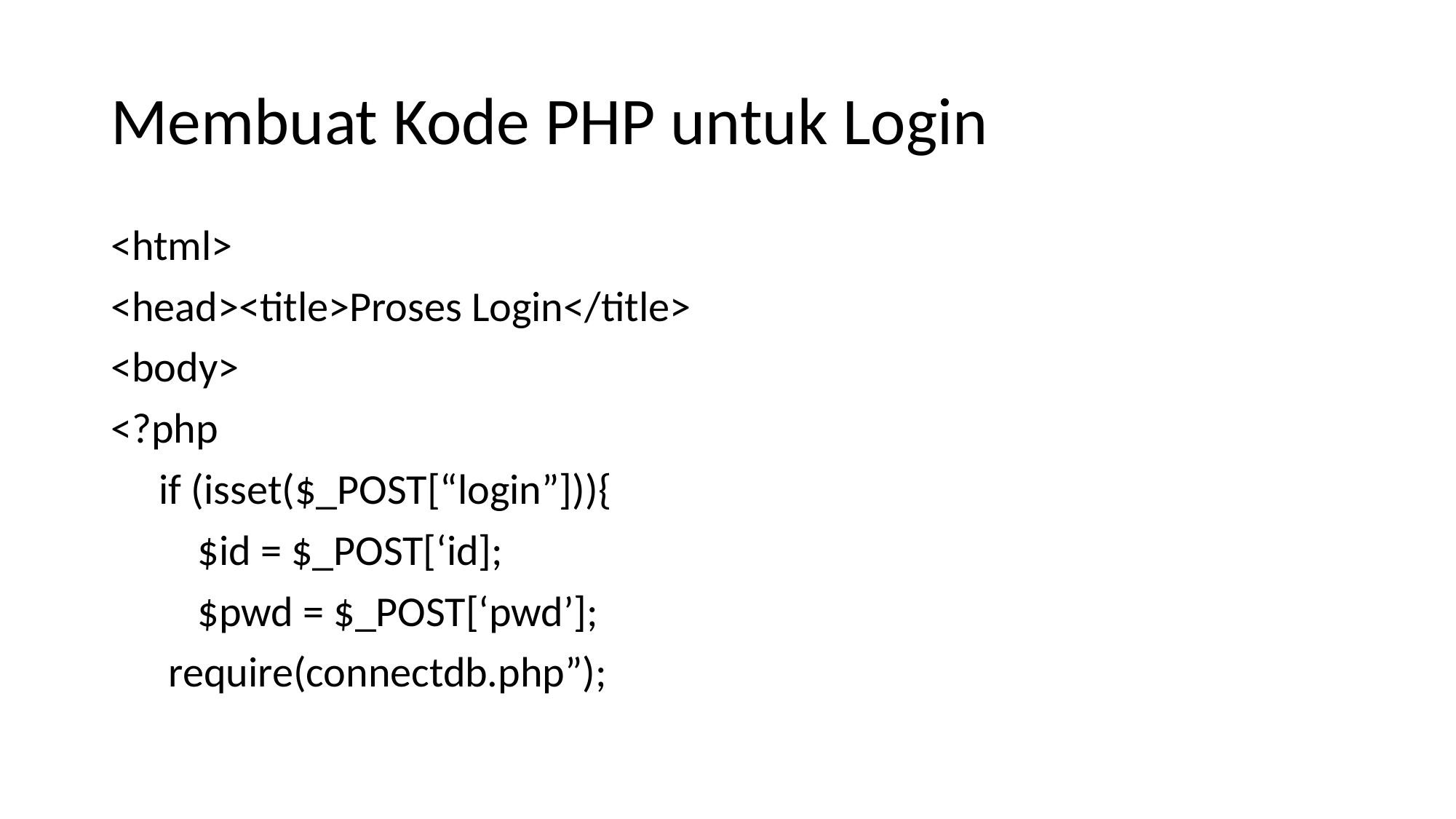

# Membuat Kode PHP untuk Login
<html>
<head><title>Proses Login</title>
<body>
<?php
     if (isset($_POST[“login”])){
         $id = $_POST[‘id];
         $pwd = $_POST[‘pwd’];
      require(connectdb.php”);